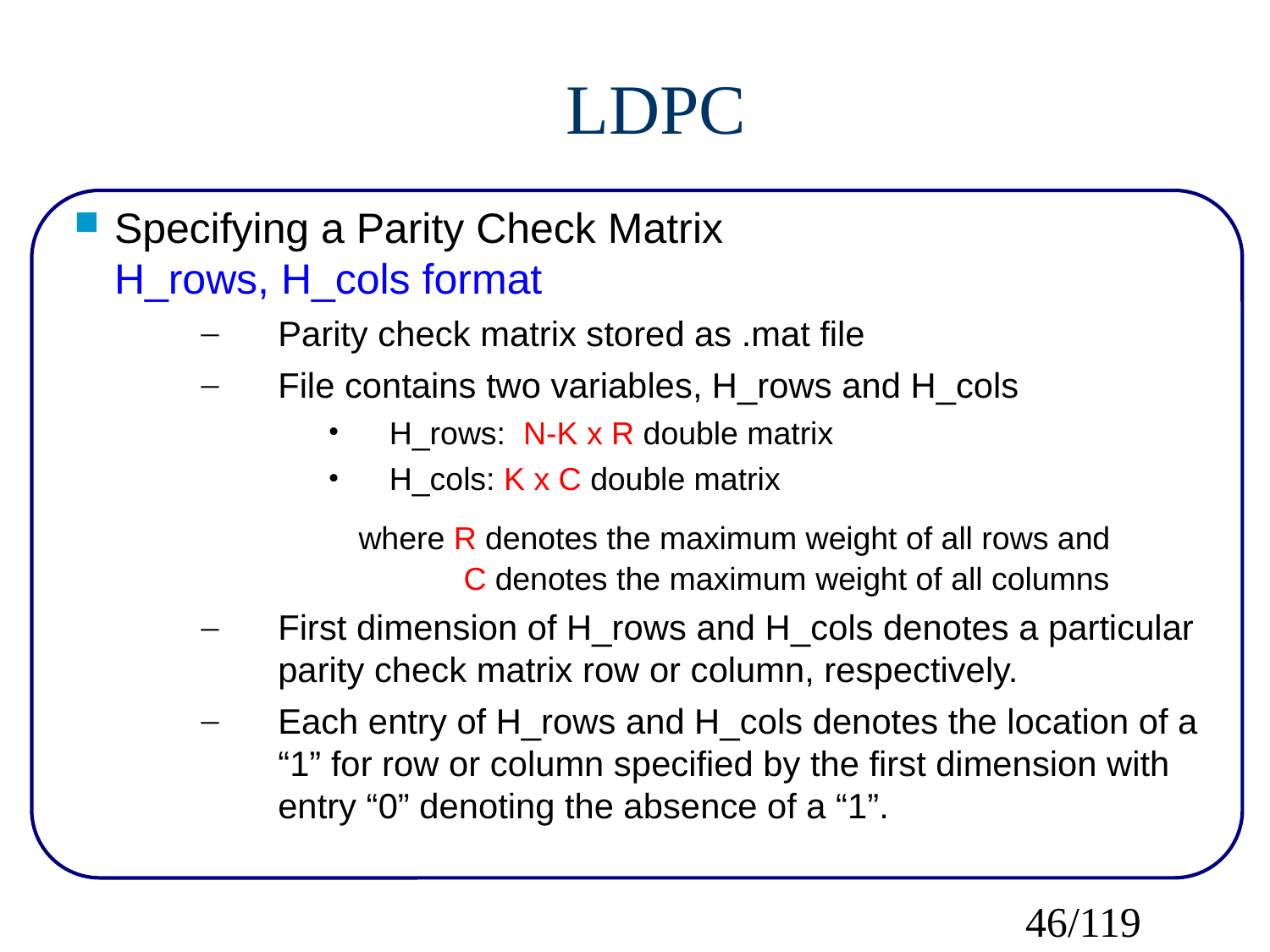

LDPC
Specifying a Parity Check Matrix
H_rows, H_cols format
Parity check matrix stored as .mat file
File contains two variables, H_rows and H_cols
H_rows:  N-K x R double matrix
H_cols: K x C double matrix
                        where R denotes the maximum weight of all rows and
	                         C denotes the maximum weight of all columns
First dimension of H_rows and H_cols denotes a particular parity check matrix row or column, respectively.
Each entry of H_rows and H_cols denotes the location of a “1” for row or column specified by the first dimension with entry “0” denoting the absence of a “1”.

46/119